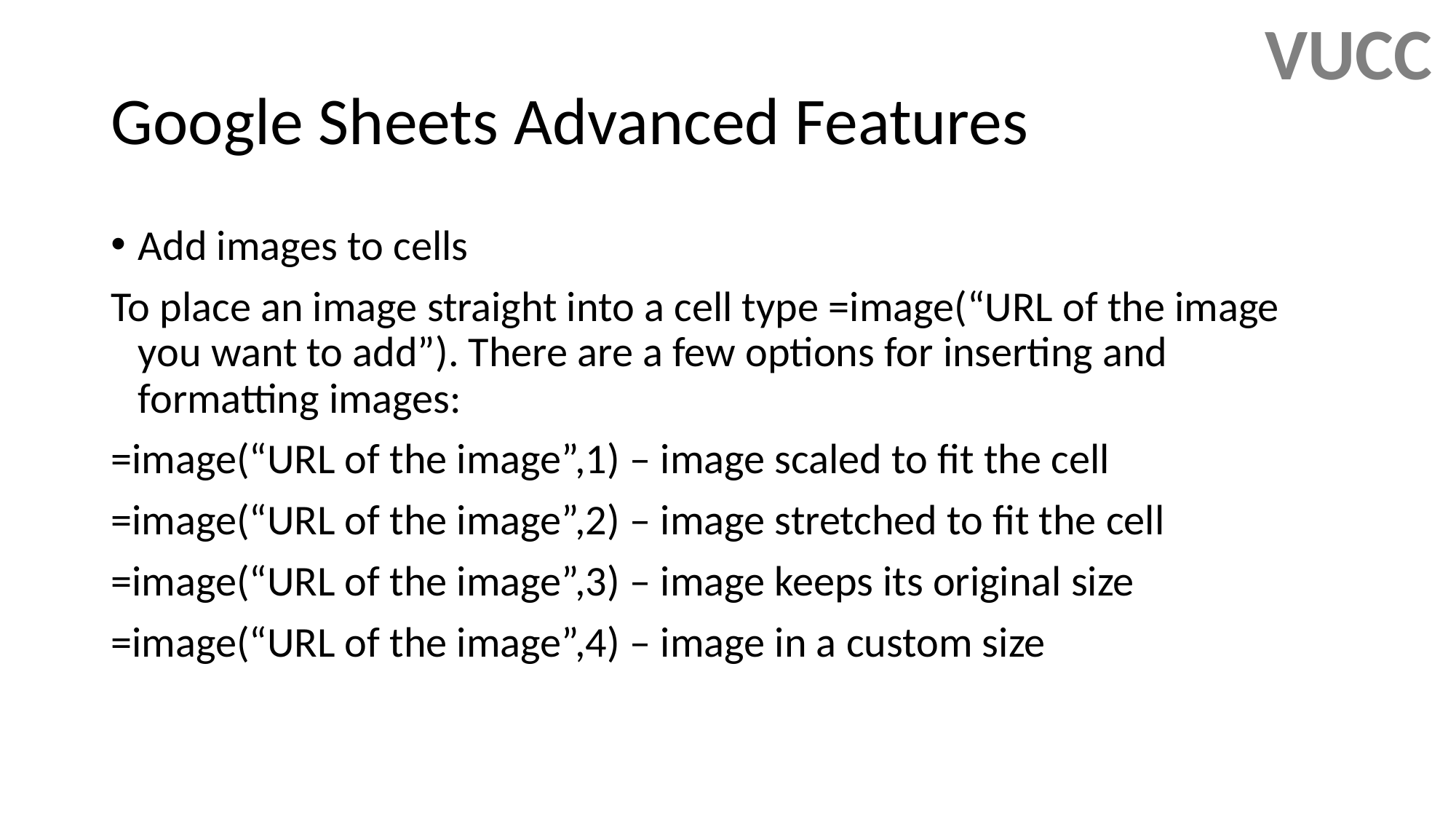

VUCC
# Google Sheets Advanced Features
Add images to cells
To place an image straight into a cell type =image(“URL of the image you want to add”). There are a few options for inserting and formatting images:
=image(“URL of the image”,1) – image scaled to fit the cell
=image(“URL of the image”,2) – image stretched to fit the cell
=image(“URL of the image”,3) – image keeps its original size
=image(“URL of the image”,4) – image in a custom size